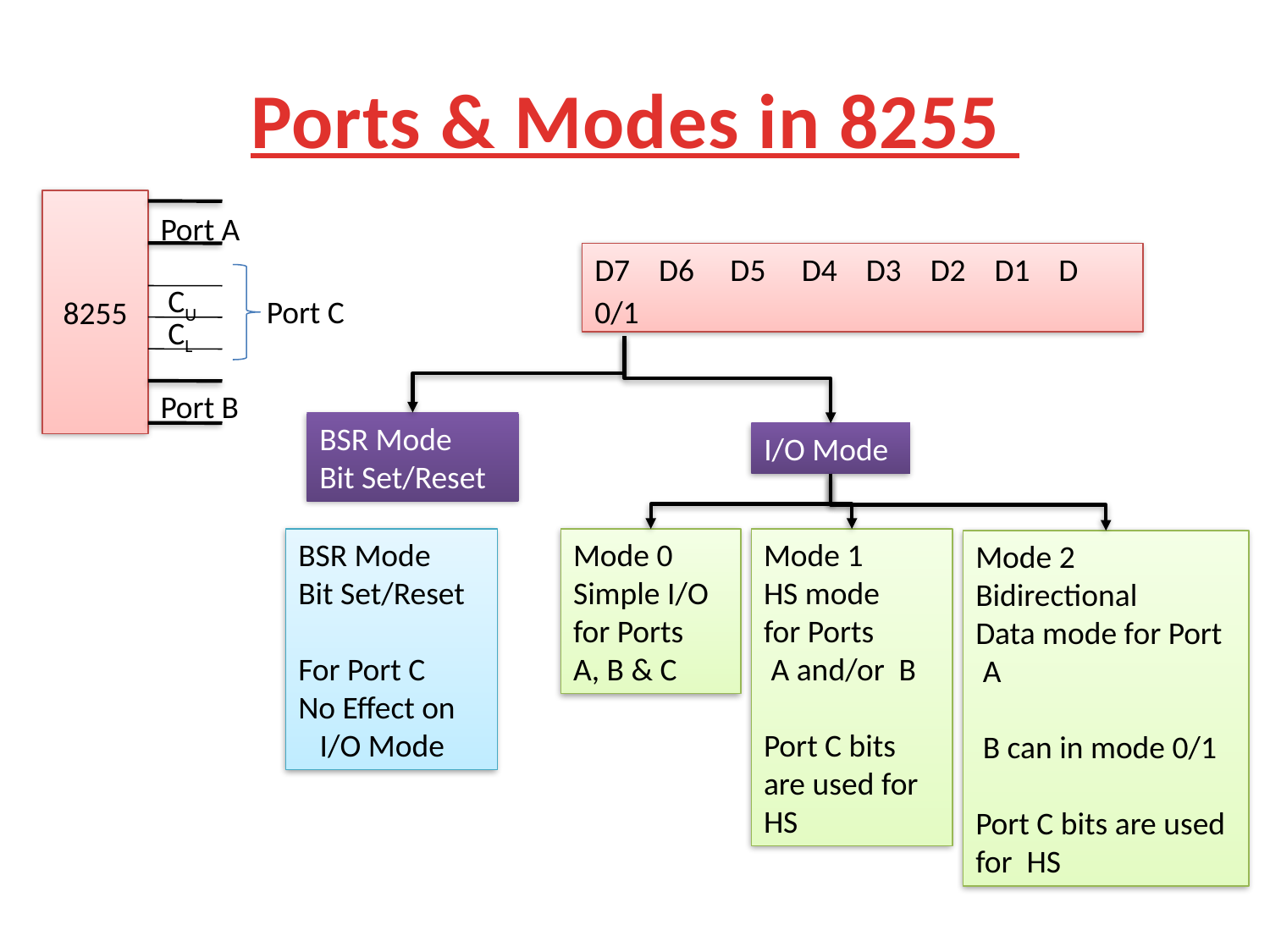

# Ports & Modes in 8255
8255
Port A
D7    D6     D5     D4    D3    D2    D1    D

 CU
Port C
0/1
 CL
Port B
BSR Mode
Bit Set/Reset
I/O Mode
BSR Mode
Bit Set/Reset

For Port C
No Effect on
   I/O Mode
Mode 0
Simple I/O for Ports
A, B & C
Mode 1
HS mode
for Ports
 A and/or  B

Port C bits are used for
HS
Mode 2
Bidirectional
Data mode for Port
 A

 B can in mode 0/1

Port C bits are used for  HS